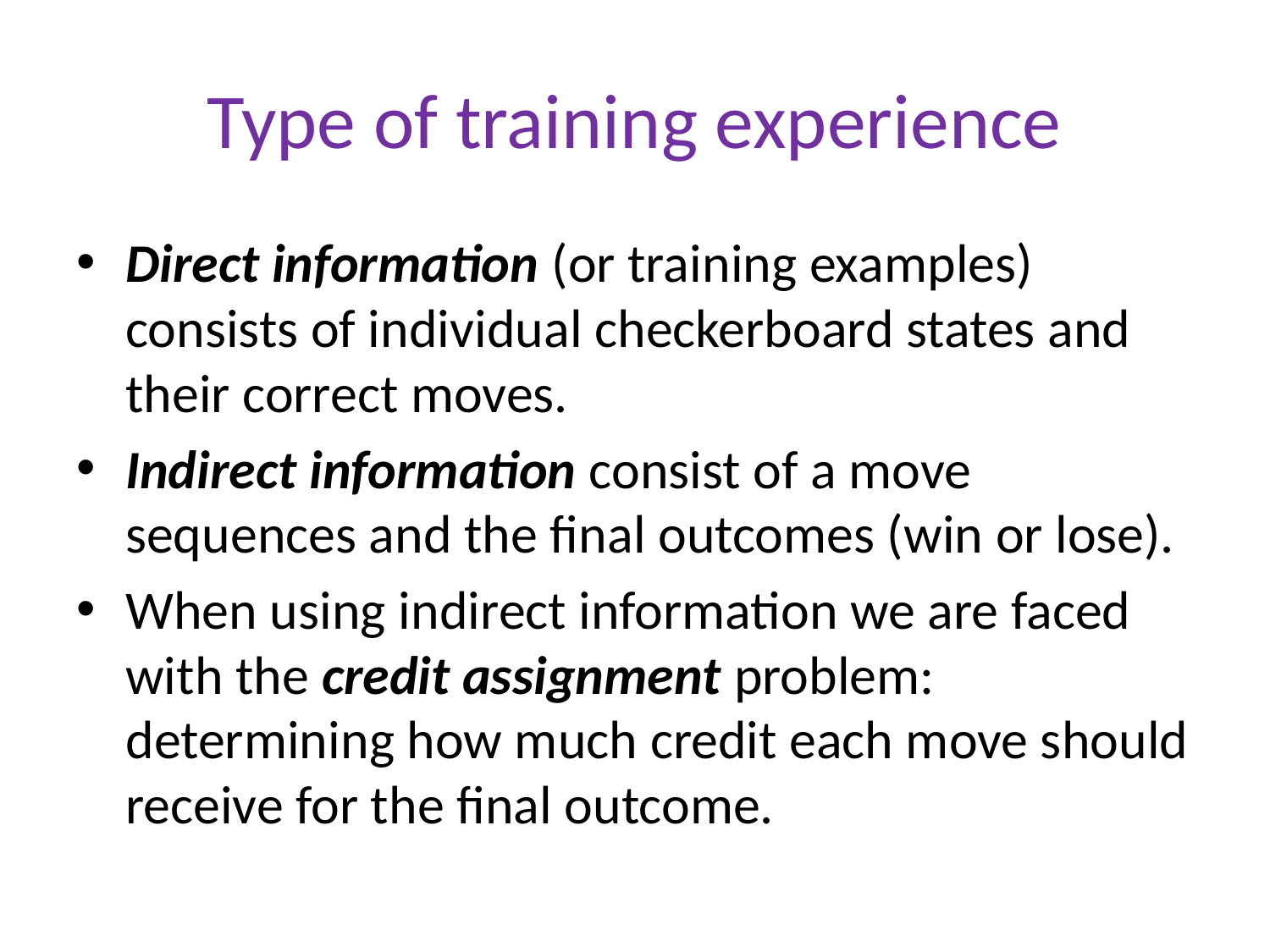

# Type of training experience
Direct information (or training examples) consists of individual checkerboard states and their correct moves.
Indirect information consist of a move sequences and the final outcomes (win or lose).
When using indirect information we are faced with the credit assignment problem: determining how much credit each move should receive for the final outcome.